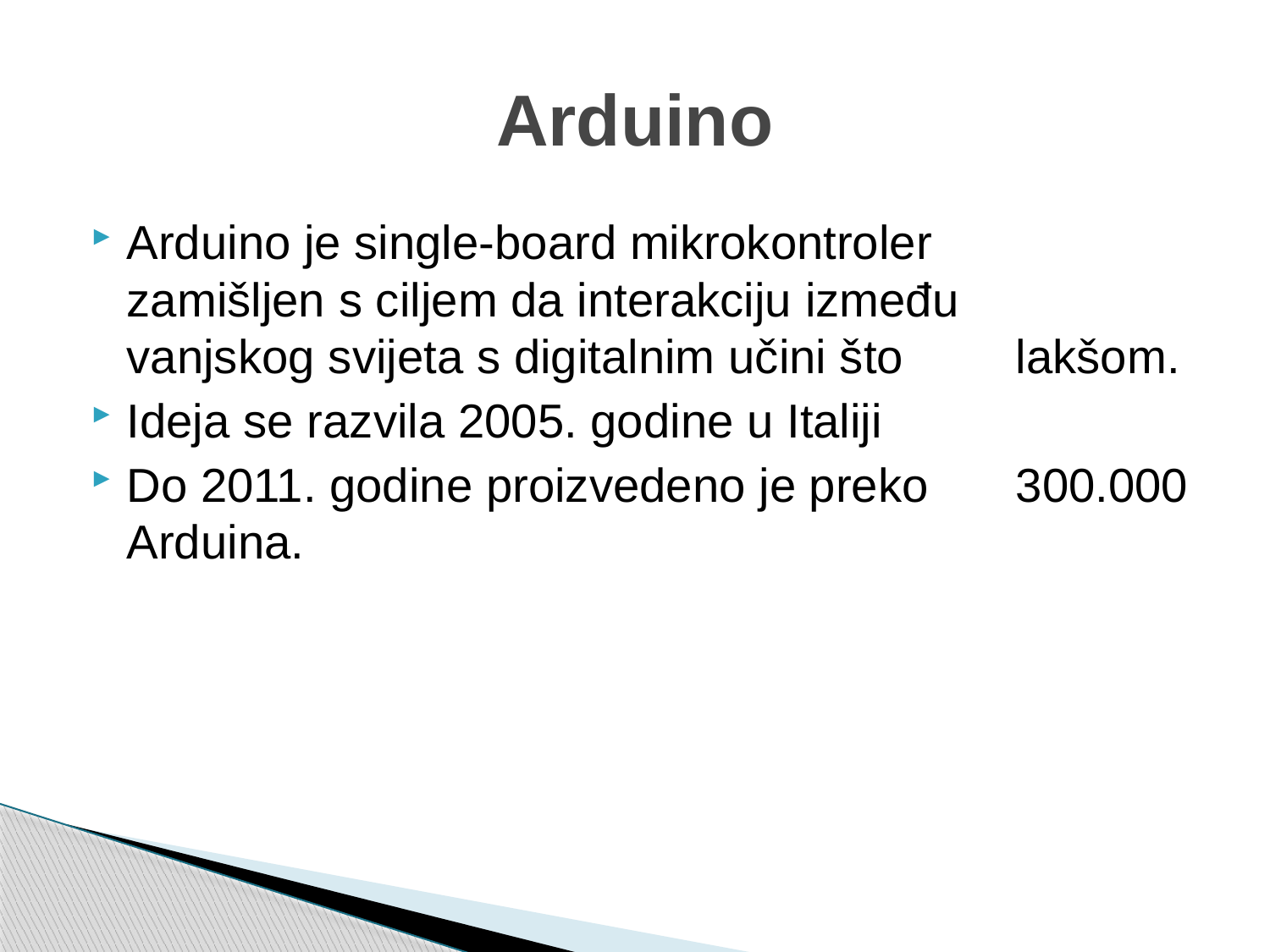

# Arduino
Arduino je single-board mikrokontroler 	zamišljen s ciljem da interakciju između 	vanjskog svijeta s digitalnim učini što 	lakšom.
Ideja se razvila 2005. godine u Italiji
Do 2011. godine proizvedeno je preko 	300.000 Arduina.